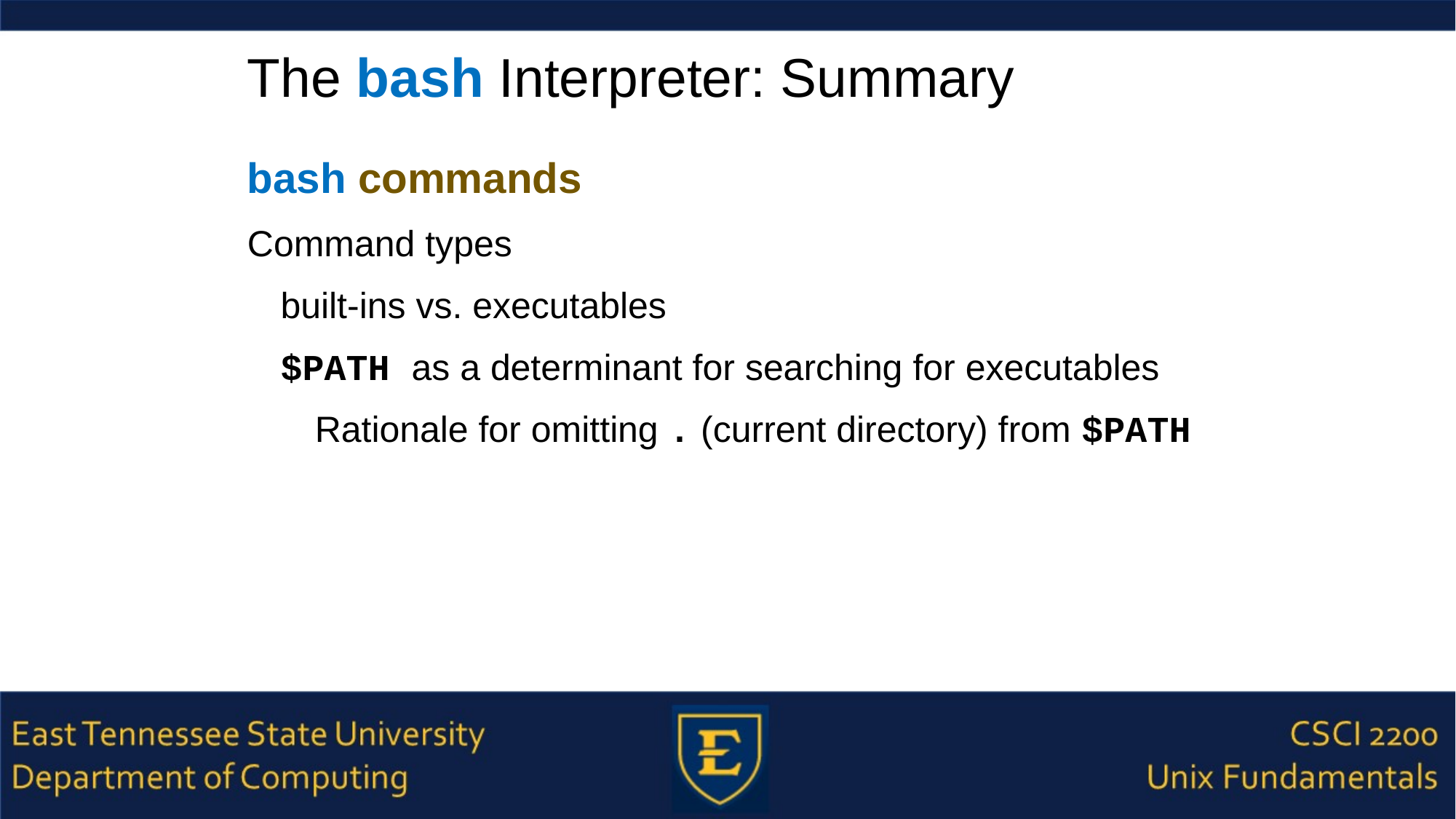

# The bash Interpreter: Summary
bash commands
Command types
built-ins vs. executables
$PATH as a determinant for searching for executables
Rationale for omitting . (current directory) from $PATH